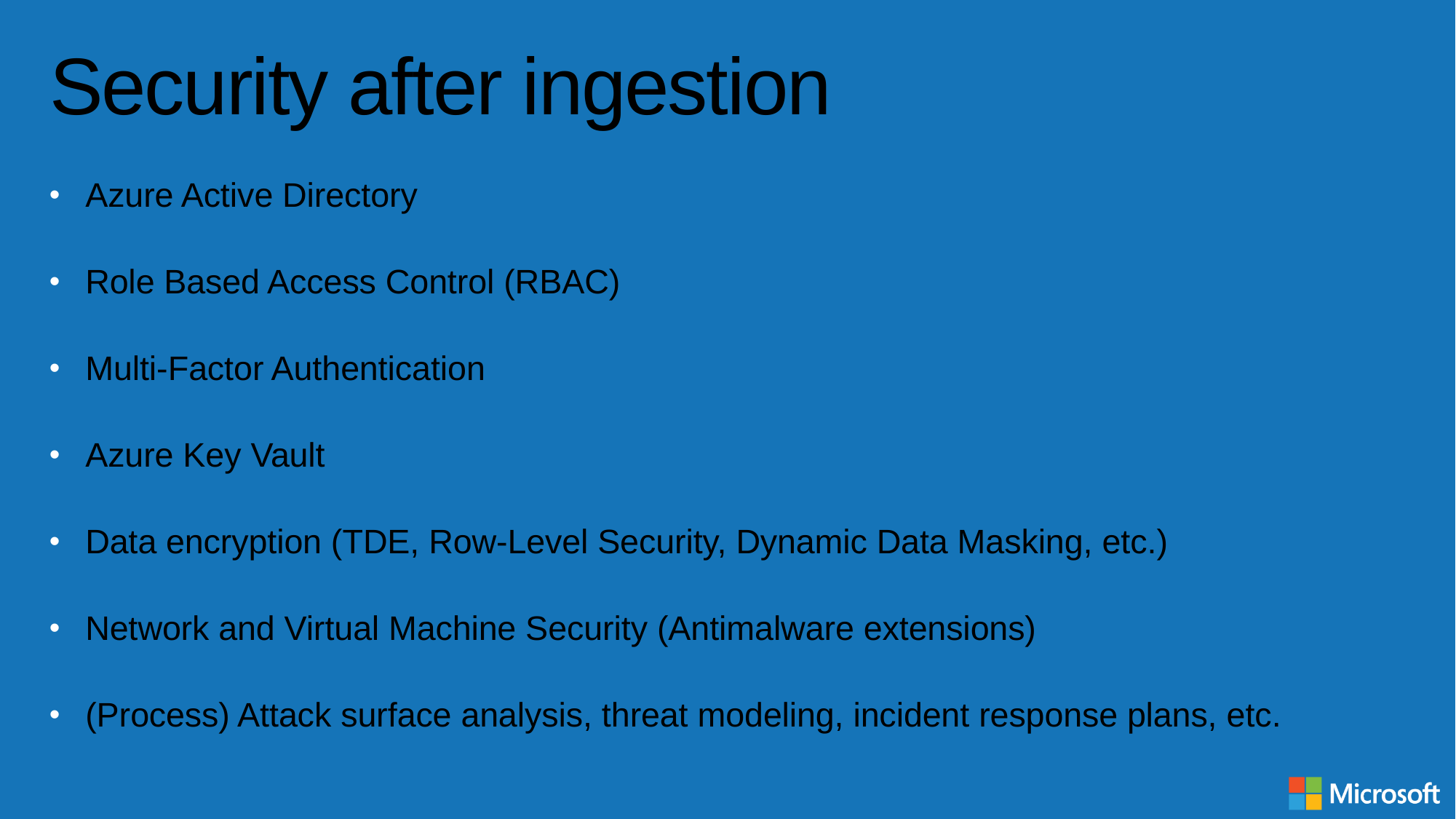

# Security after ingestion
Azure Active Directory

Role Based Access Control (RBAC)

Multi-Factor Authentication

Azure Key Vault

Data encryption (TDE, Row-Level Security, Dynamic Data Masking, etc.)

Network and Virtual Machine Security (Antimalware extensions)

(Process) Attack surface analysis, threat modeling, incident response plans, etc.